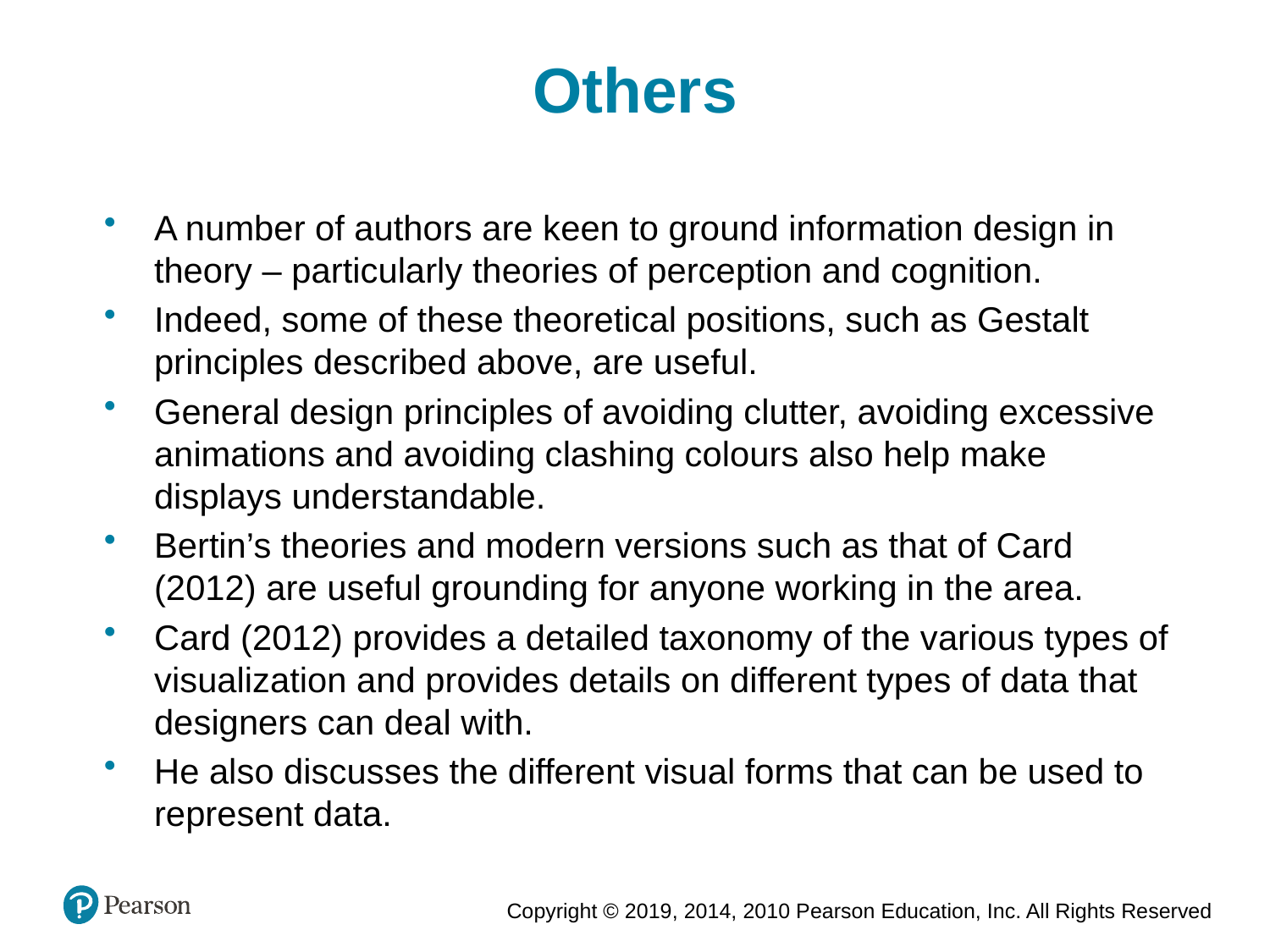

Others
A number of authors are keen to ground information design in theory – particularly theories of perception and cognition.
Indeed, some of these theoretical positions, such as Gestalt principles described above, are useful.
General design principles of avoiding clutter, avoiding excessive animations and avoiding clashing colours also help make displays understandable.
Bertin’s theories and modern versions such as that of Card (2012) are useful grounding for anyone working in the area.
Card (2012) provides a detailed taxonomy of the various types of visualization and provides details on different types of data that designers can deal with.
He also discusses the different visual forms that can be used to represent data.